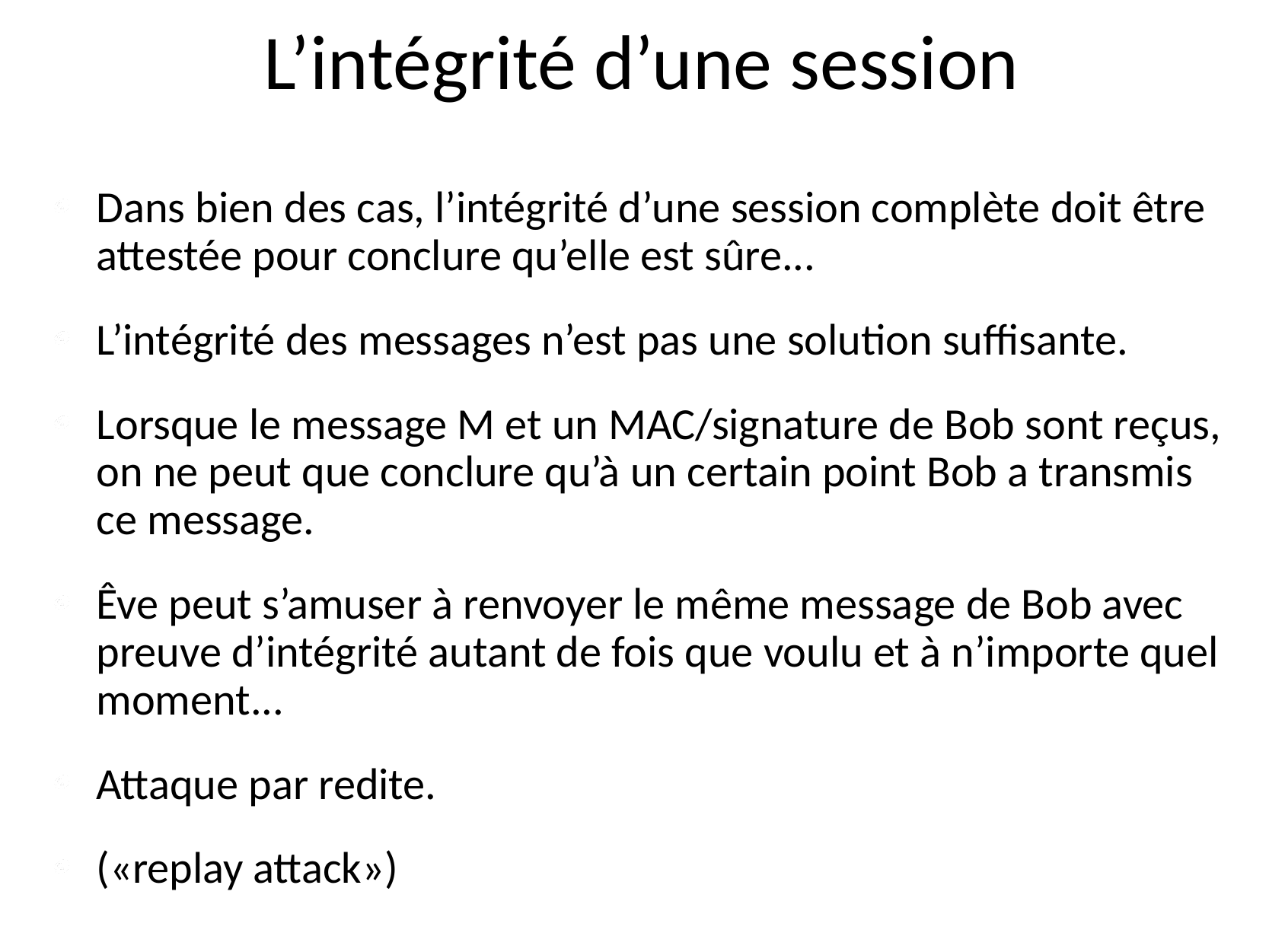

# L’intégrité d’une session
Dans bien des cas, l’intégrité d’une session complète doit être attestée pour conclure qu’elle est sûre...
L’intégrité des messages n’est pas une solution suffisante.
Lorsque le message M et un MAC/signature de Bob sont reçus, on ne peut que conclure qu’à un certain point Bob a transmis ce message.
Êve peut s’amuser à renvoyer le même message de Bob avec preuve d’intégrité autant de fois que voulu et à n’importe quel moment...
Attaque par redite.
(«replay attack»)